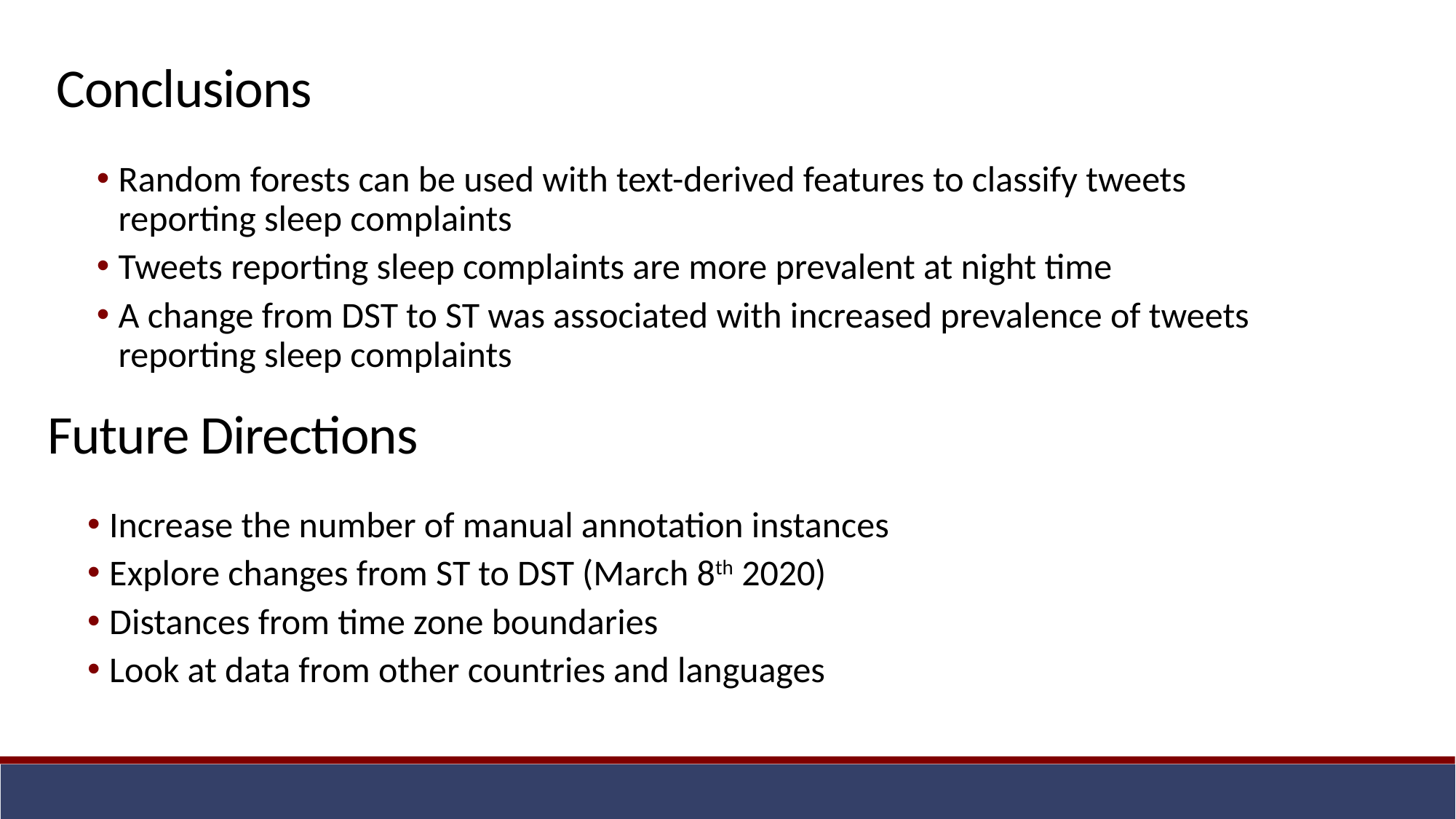

Conclusions
Random forests can be used with text-derived features to classify tweets reporting sleep complaints
Tweets reporting sleep complaints are more prevalent at night time
A change from DST to ST was associated with increased prevalence of tweets reporting sleep complaints
Future Directions
Increase the number of manual annotation instances
Explore changes from ST to DST (March 8th 2020)
Distances from time zone boundaries
Look at data from other countries and languages